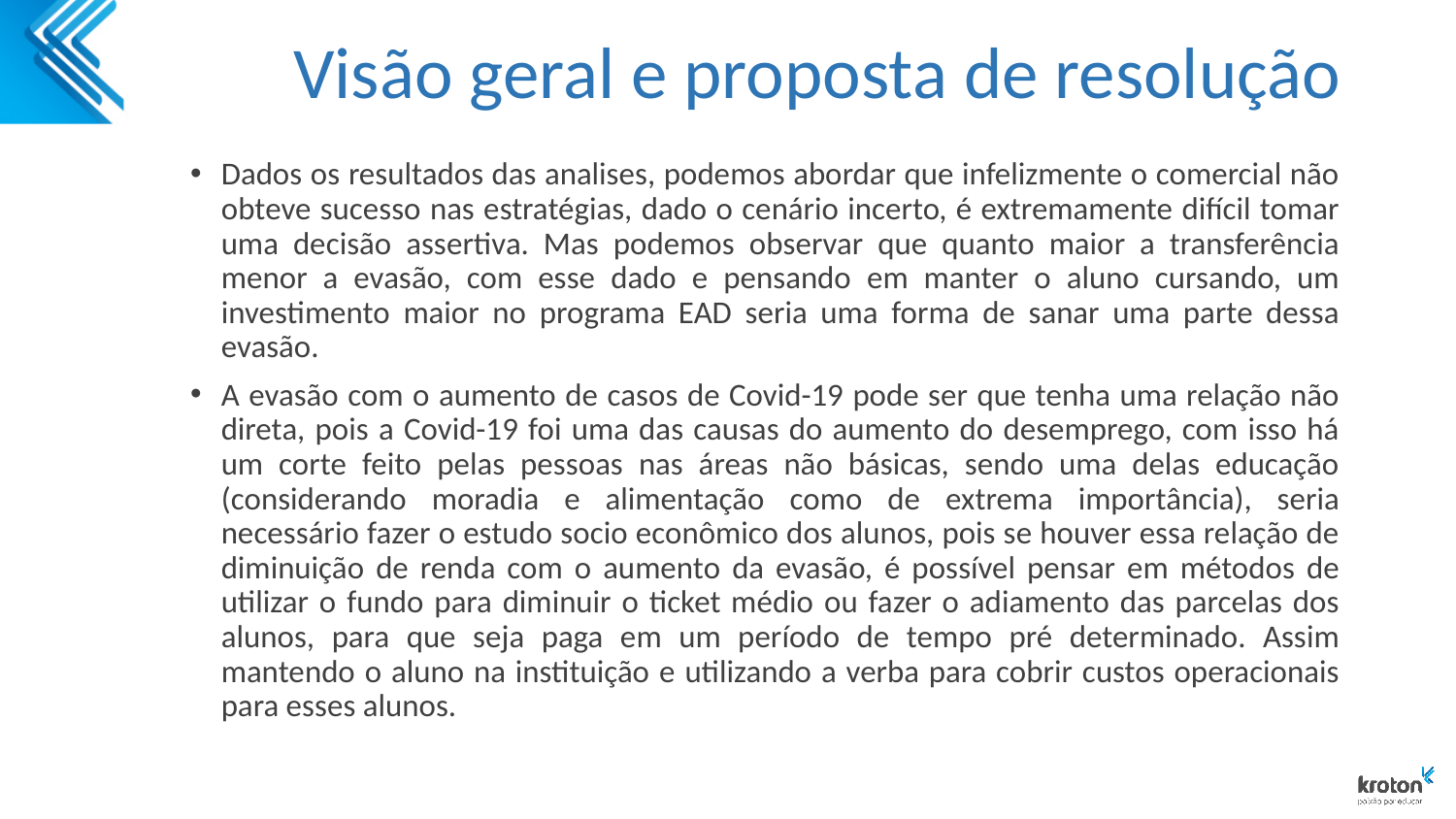

# Visão geral e proposta de resolução
Dados os resultados das analises, podemos abordar que infelizmente o comercial não obteve sucesso nas estratégias, dado o cenário incerto, é extremamente difícil tomar uma decisão assertiva. Mas podemos observar que quanto maior a transferência menor a evasão, com esse dado e pensando em manter o aluno cursando, um investimento maior no programa EAD seria uma forma de sanar uma parte dessa evasão.
A evasão com o aumento de casos de Covid-19 pode ser que tenha uma relação não direta, pois a Covid-19 foi uma das causas do aumento do desemprego, com isso há um corte feito pelas pessoas nas áreas não básicas, sendo uma delas educação (considerando moradia e alimentação como de extrema importância), seria necessário fazer o estudo socio econômico dos alunos, pois se houver essa relação de diminuição de renda com o aumento da evasão, é possível pensar em métodos de utilizar o fundo para diminuir o ticket médio ou fazer o adiamento das parcelas dos alunos, para que seja paga em um período de tempo pré determinado. Assim mantendo o aluno na instituição e utilizando a verba para cobrir custos operacionais para esses alunos.